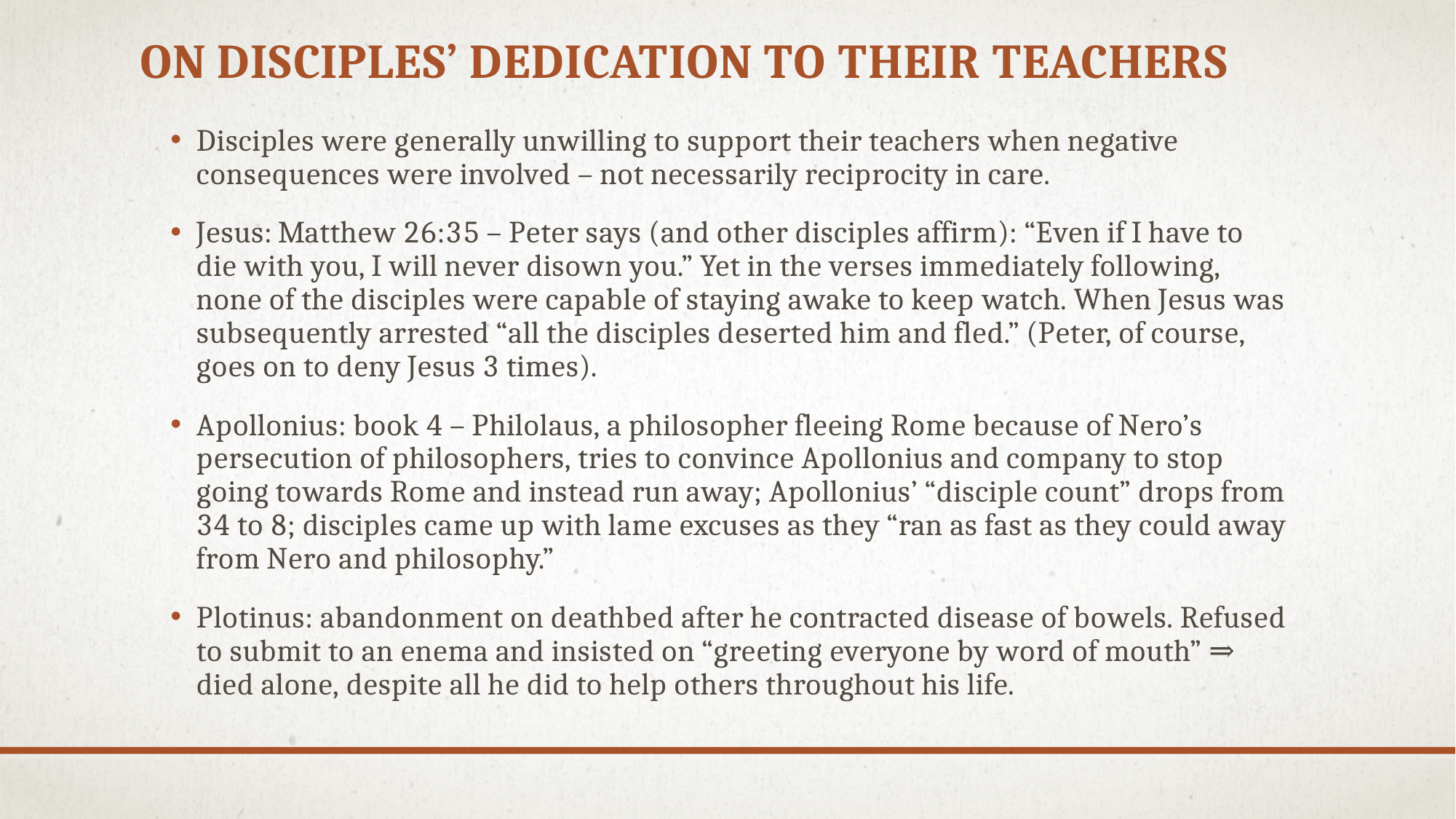

On Disciples’ Dedication to Their Teachers
Disciples were generally unwilling to support their teachers when negative consequences were involved – not necessarily reciprocity in care.
Jesus: Matthew 26:35 – Peter says (and other disciples affirm): “Even if I have to die with you, I will never disown you.” Yet in the verses immediately following, none of the disciples were capable of staying awake to keep watch. When Jesus was subsequently arrested “all the disciples deserted him and fled.” (Peter, of course, goes on to deny Jesus 3 times).
Apollonius: book 4 – Philolaus, a philosopher fleeing Rome because of Nero’s persecution of philosophers, tries to convince Apollonius and company to stop going towards Rome and instead run away; Apollonius’ “disciple count” drops from 34 to 8; disciples came up with lame excuses as they “ran as fast as they could away from Nero and philosophy.”
Plotinus: abandonment on deathbed after he contracted disease of bowels. Refused to submit to an enema and insisted on “greeting everyone by word of mouth” ⇒ died alone, despite all he did to help others throughout his life.